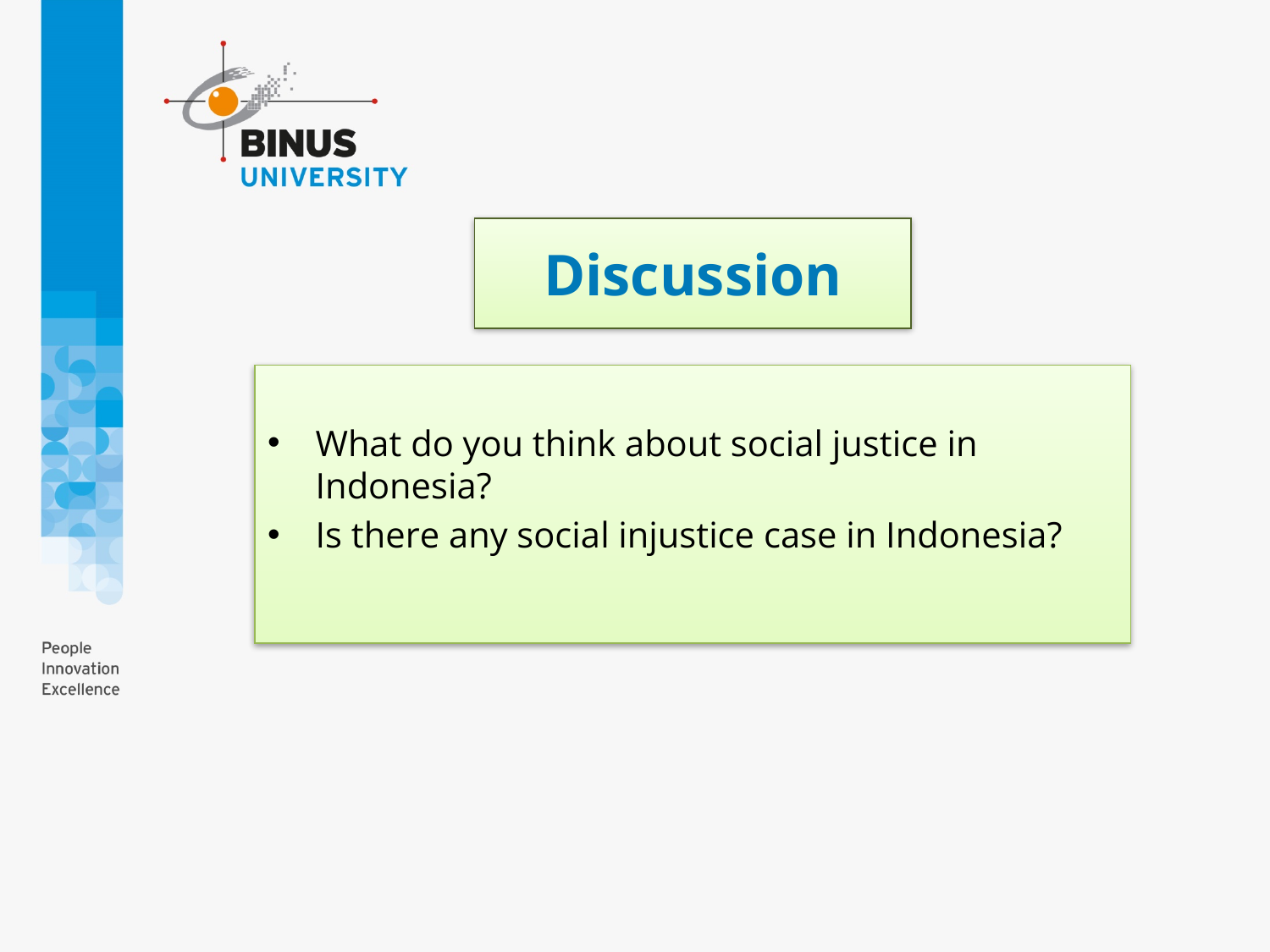

# Discussion

What do you think about social justice in Indonesia?
Is there any social injustice case in Indonesia?